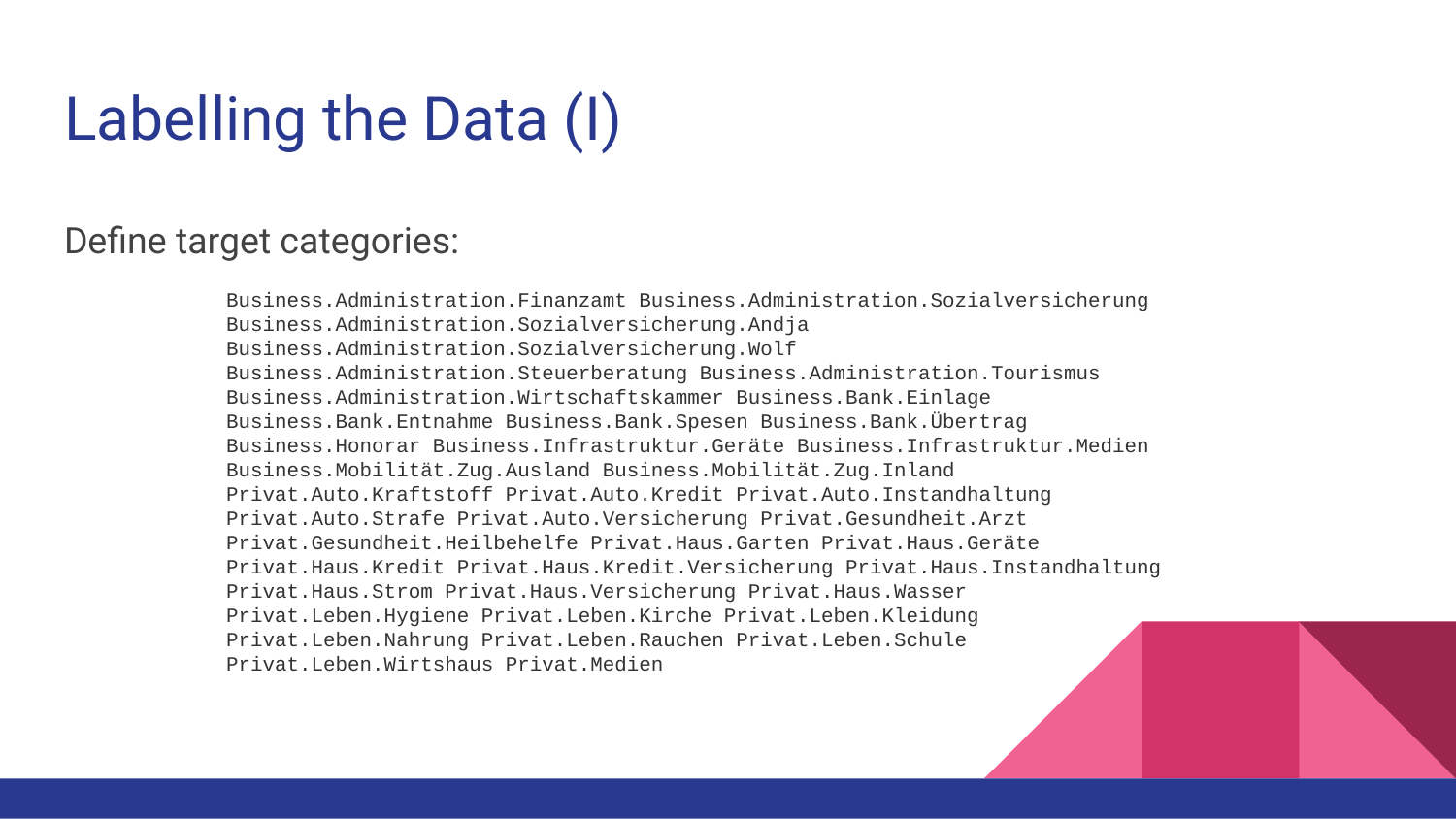

# Labelling the Data (I)
Define target categories:
Business.Administration.Finanzamt Business.Administration.Sozialversicherung Business.Administration.Sozialversicherung.Andja Business.Administration.Sozialversicherung.Wolf Business.Administration.Steuerberatung Business.Administration.Tourismus Business.Administration.Wirtschaftskammer Business.Bank.Einlage Business.Bank.Entnahme Business.Bank.Spesen Business.Bank.Übertrag Business.Honorar Business.Infrastruktur.Geräte Business.Infrastruktur.Medien Business.Mobilität.Zug.Ausland Business.Mobilität.Zug.Inland Privat.Auto.Kraftstoff Privat.Auto.Kredit Privat.Auto.Instandhaltung Privat.Auto.Strafe Privat.Auto.Versicherung Privat.Gesundheit.Arzt Privat.Gesundheit.Heilbehelfe Privat.Haus.Garten Privat.Haus.Geräte Privat.Haus.Kredit Privat.Haus.Kredit.Versicherung Privat.Haus.Instandhaltung Privat.Haus.Strom Privat.Haus.Versicherung Privat.Haus.Wasser Privat.Leben.Hygiene Privat.Leben.Kirche Privat.Leben.Kleidung Privat.Leben.Nahrung Privat.Leben.Rauchen Privat.Leben.Schule Privat.Leben.Wirtshaus Privat.Medien